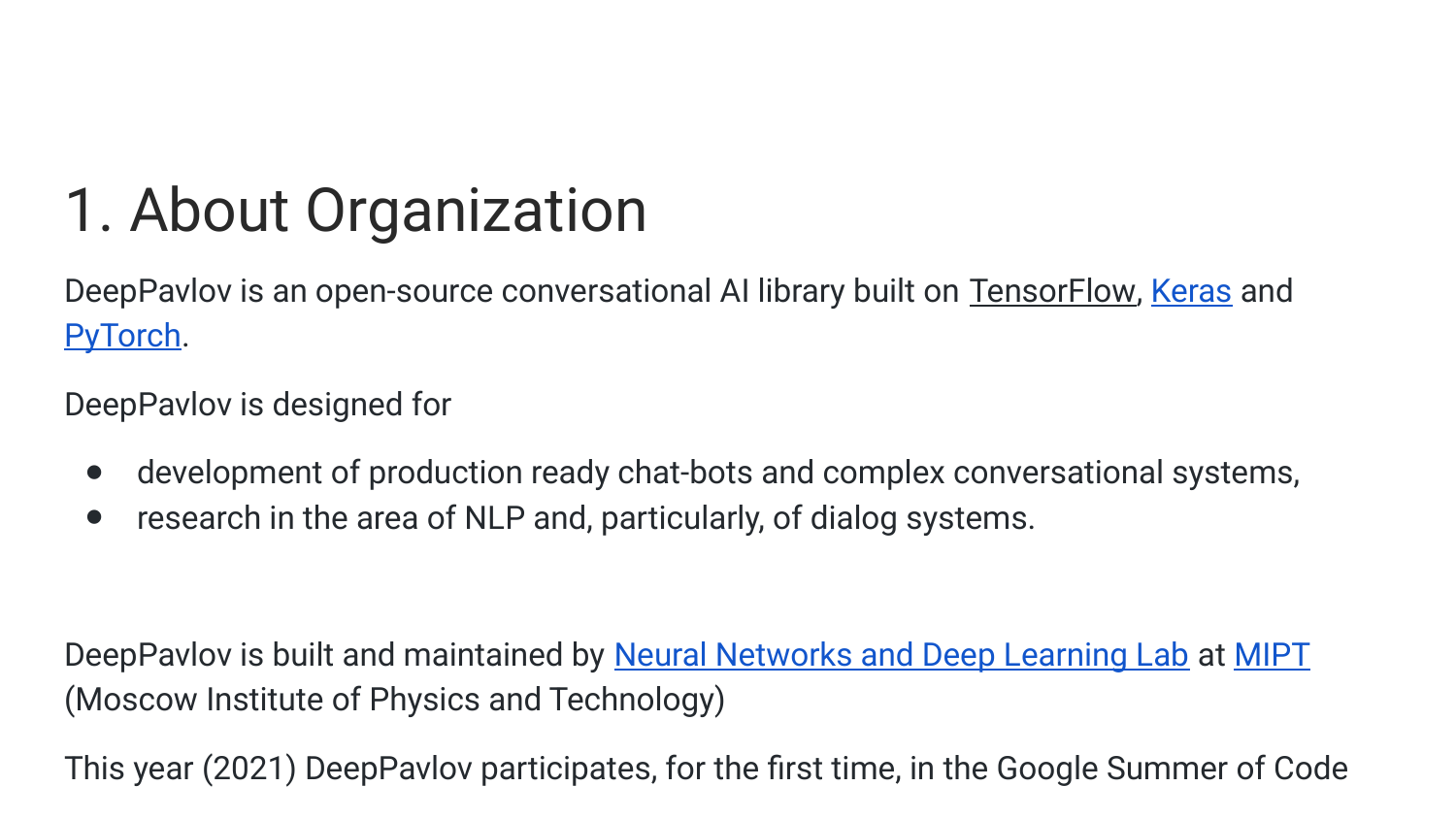

# 1. About Organization

DeepPavlov is an open-source conversational AI library built on TensorFlow, Keras and PyTorch.
DeepPavlov is designed for
development of production ready chat-bots and complex conversational systems,
research in the area of NLP and, particularly, of dialog systems.

DeepPavlov is built and maintained by Neural Networks and Deep Learning Lab at MIPT(Moscow Institute of Physics and Technology)
This year (2021) DeepPavlov participates, for the first time, in the Google Summer of Code